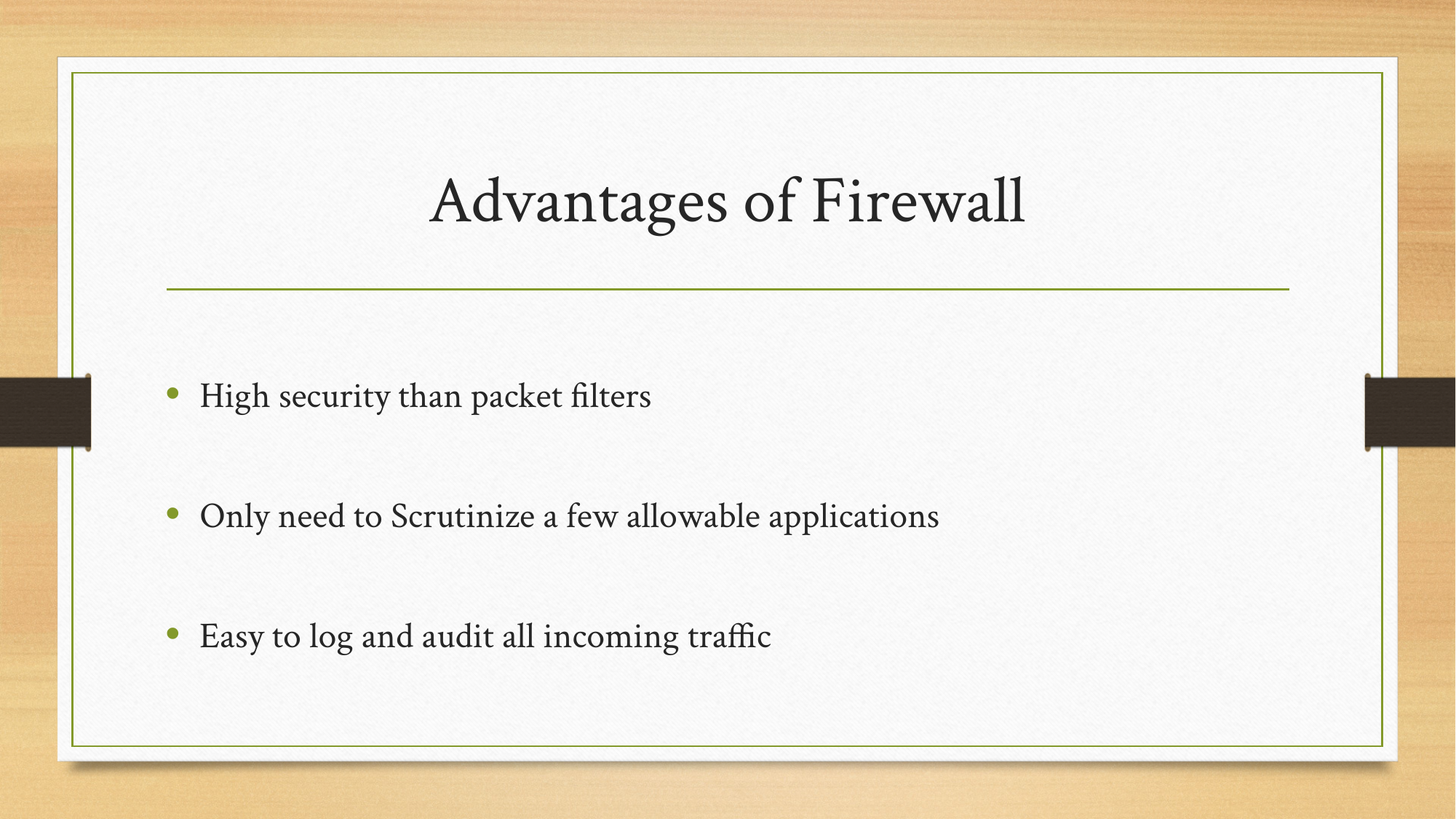

# Advantages of Firewall

High security than packet filters

Only need to Scrutinize a few allowable applications

Easy to log and audit all incoming traffic